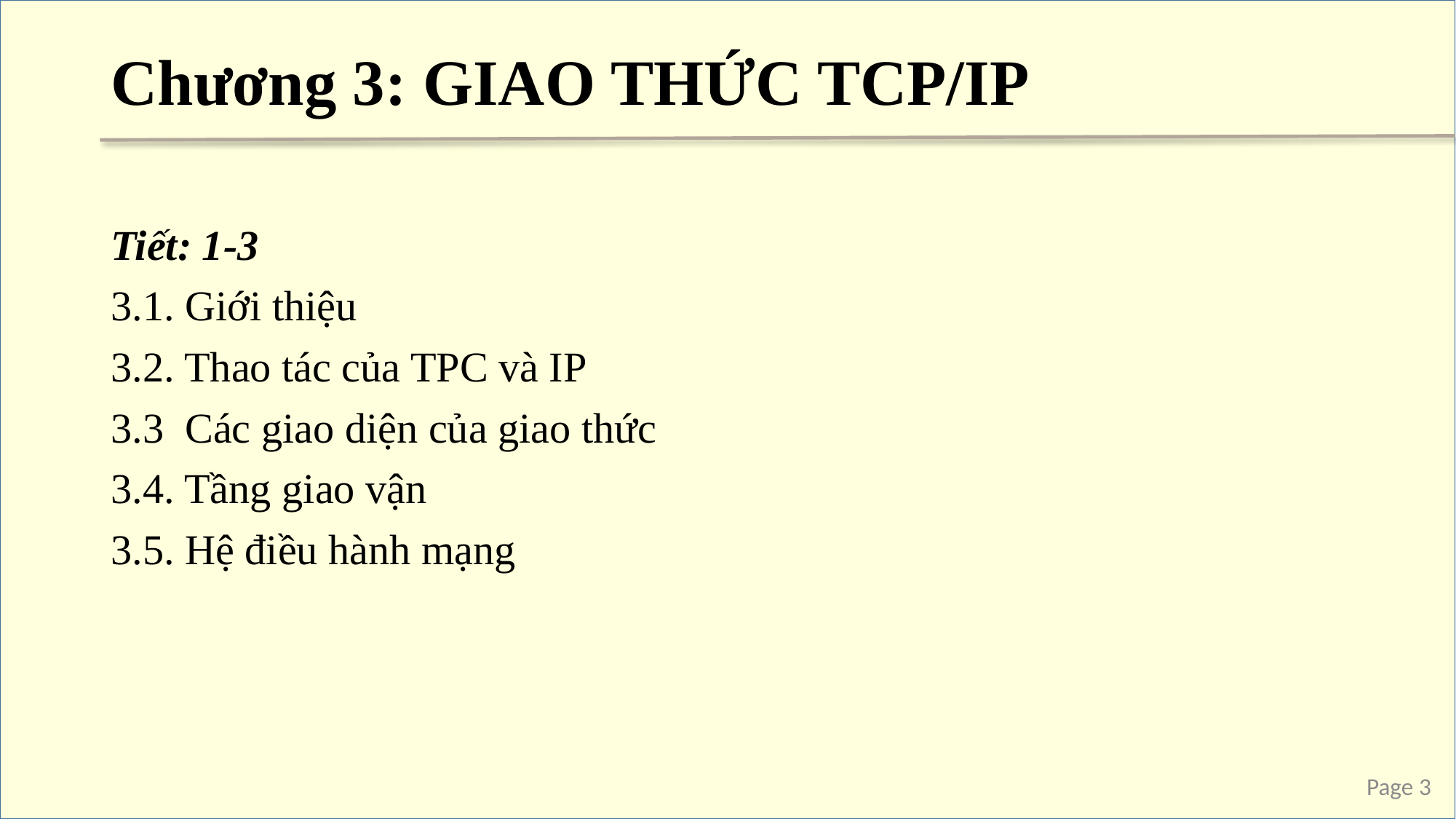

# Chương 3: GIAO THỨC TCP/IP
Tiết: 1-3
3.1. Giới thiệu
3.2. Thao tác của TPC và IP
3.3  Các giao diện của giao thức
3.4. Tầng giao vận
3.5. Hệ điều hành mạng
Page 3